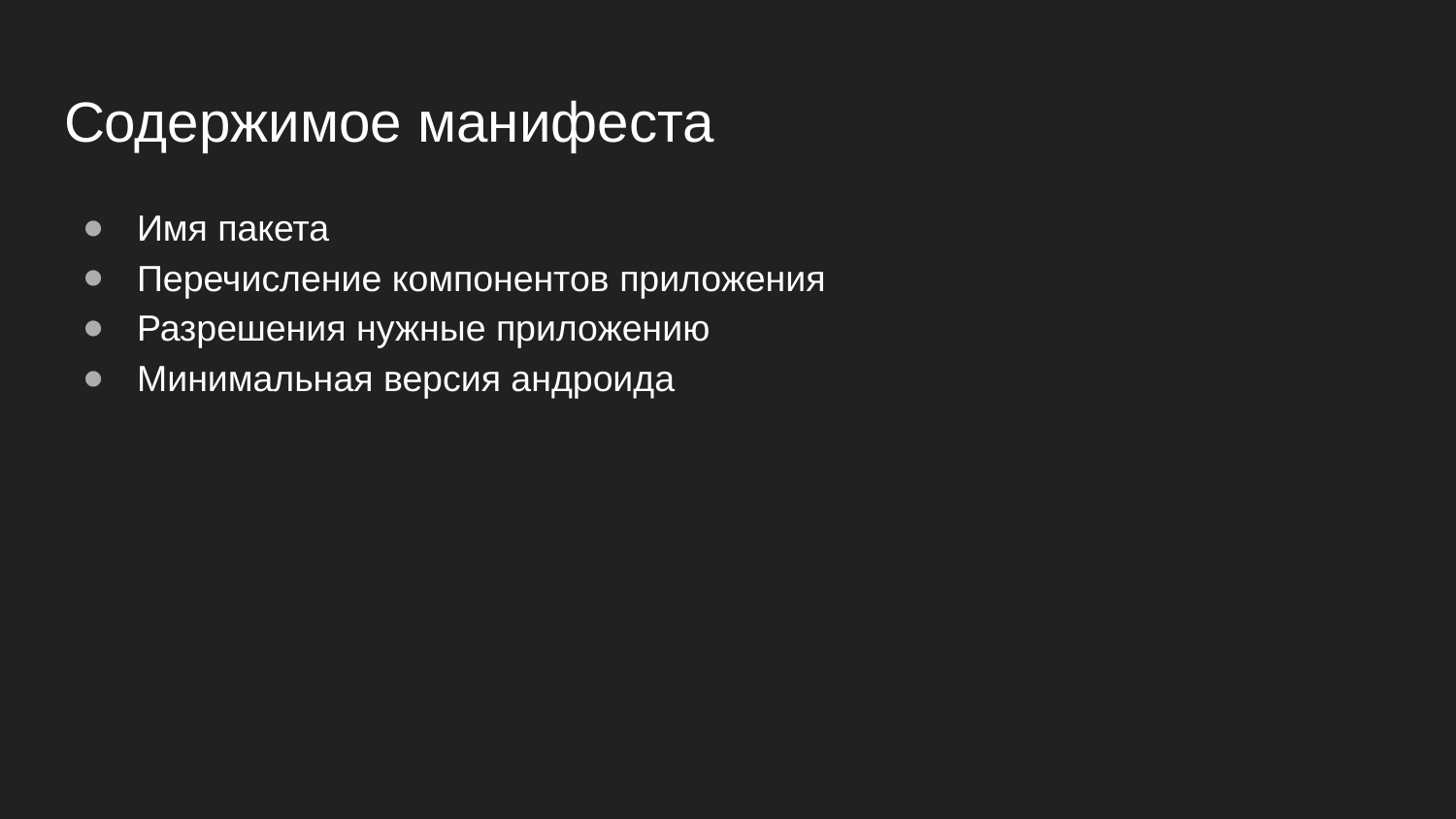

# Содержимое манифеста
Имя пакета
Перечисление компонентов приложения
Разрешения нужные приложению
Минимальная версия андроида